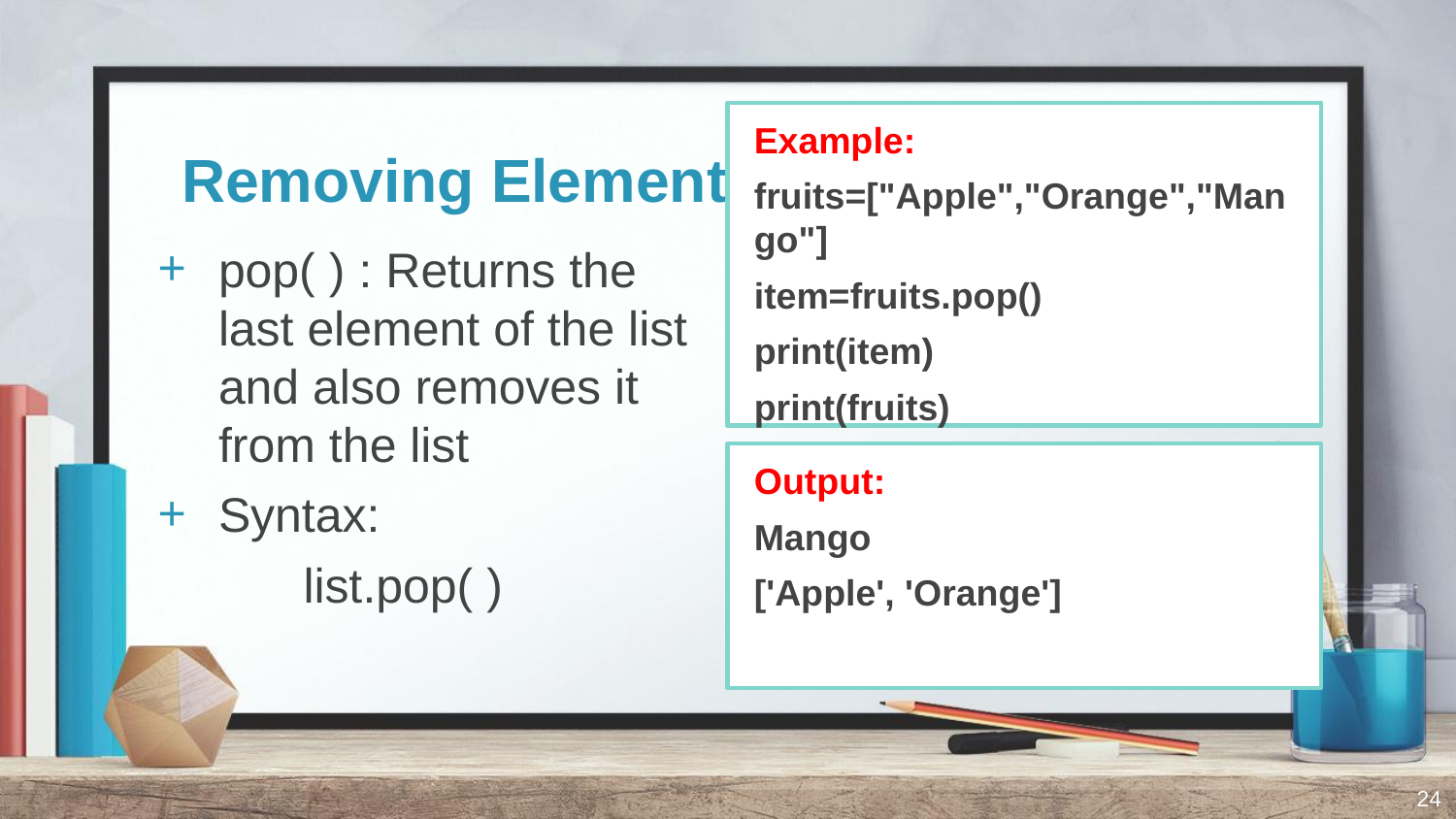

Example:
fruits=["Apple","Orange","Mango"]
item=fruits.pop()
print(item)
print(fruits)
# Removing Elements
pop( ) : Returns the last element of the list and also removes it from the list
Syntax:
	list.pop( )
Output:
Mango
['Apple', 'Orange']
24